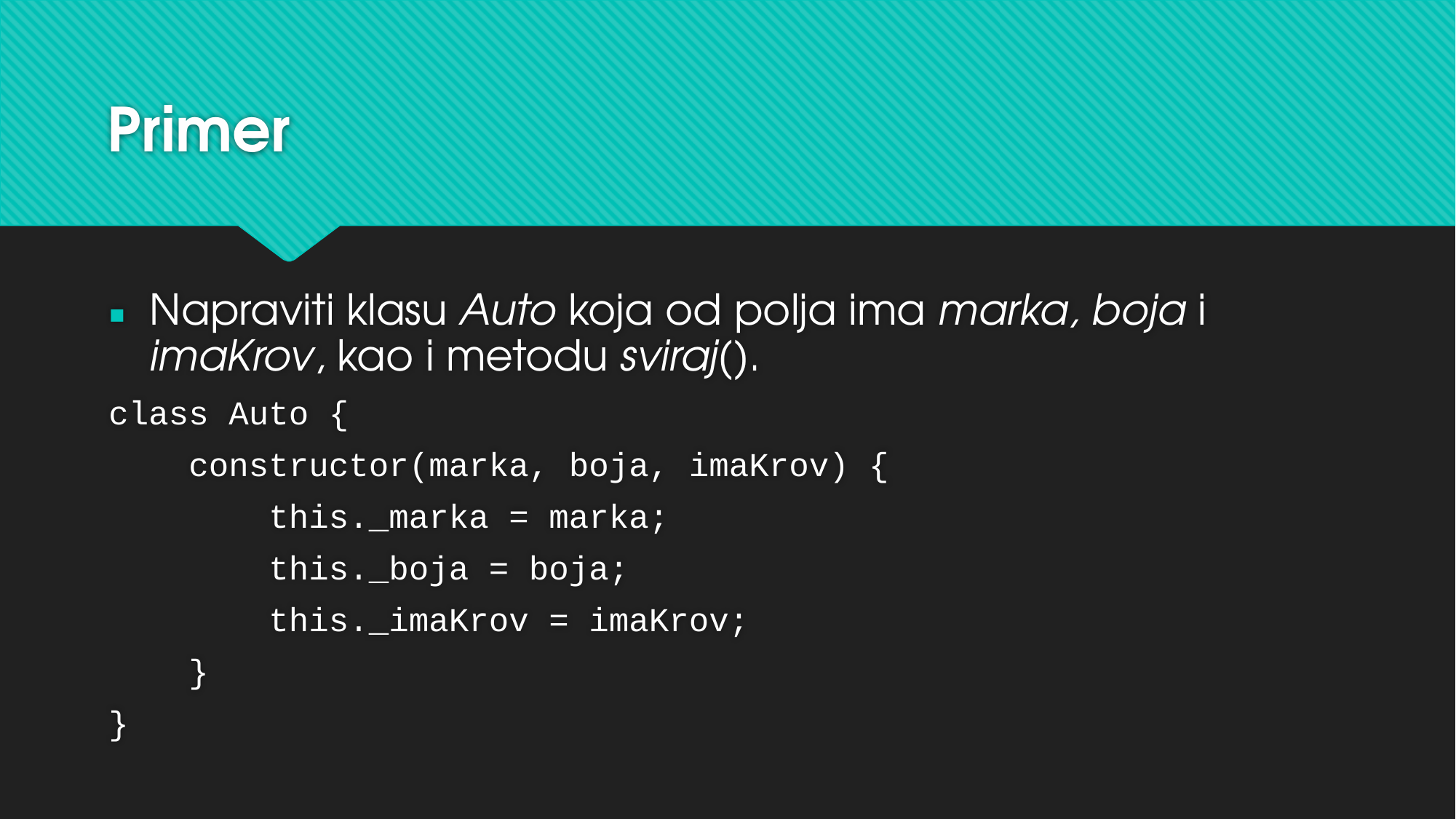

# Primer
Napraviti klasu Auto koja od polja ima marka, boja i imaKrov, kao i metodu sviraj().
class Auto {
    constructor(marka, boja, imaKrov) {
        this._marka = marka;
        this._boja = boja;
        this._imaKrov = imaKrov;
    }
}